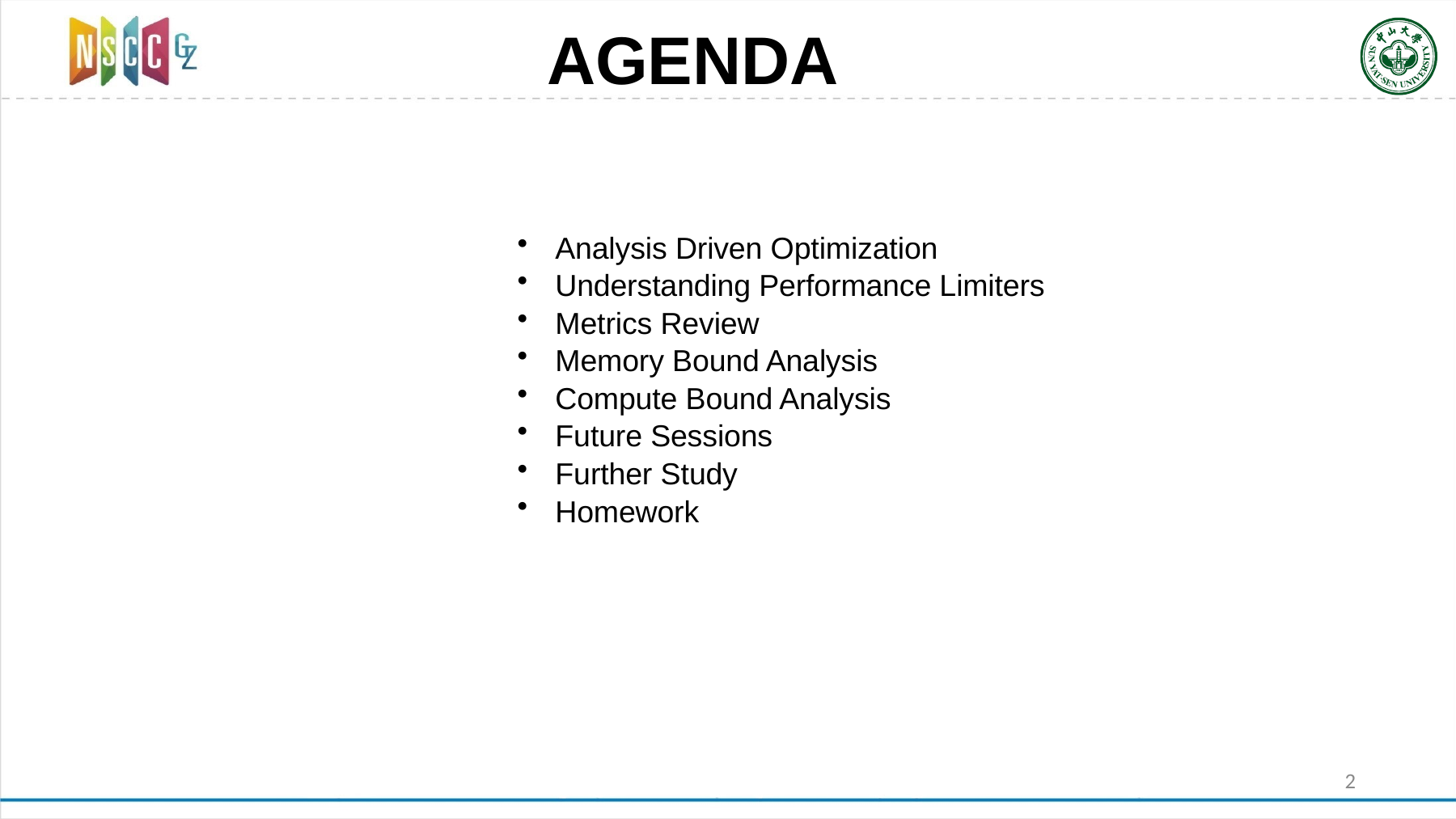

# AGENDA
Analysis Driven Optimization
Understanding Performance Limiters
Metrics Review
Memory Bound Analysis
Compute Bound Analysis
Future Sessions
Further Study
Homework
2